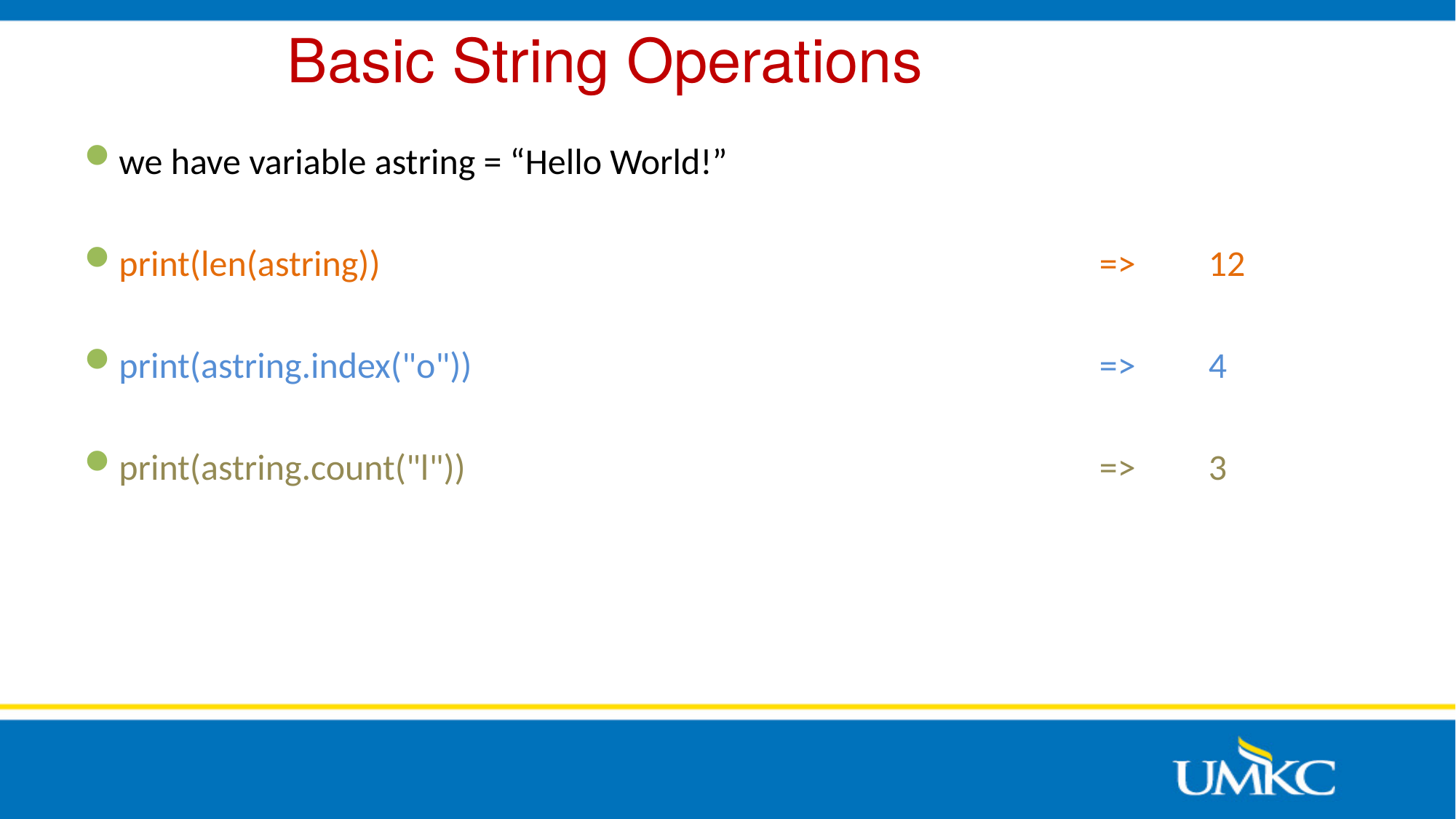

Basic String Operations
we have variable astring = “Hello World!”

print(len(astring)) 							=>	12

print(astring.index("o"))  						=>	4

print(astring.count("l"))  						=>	3